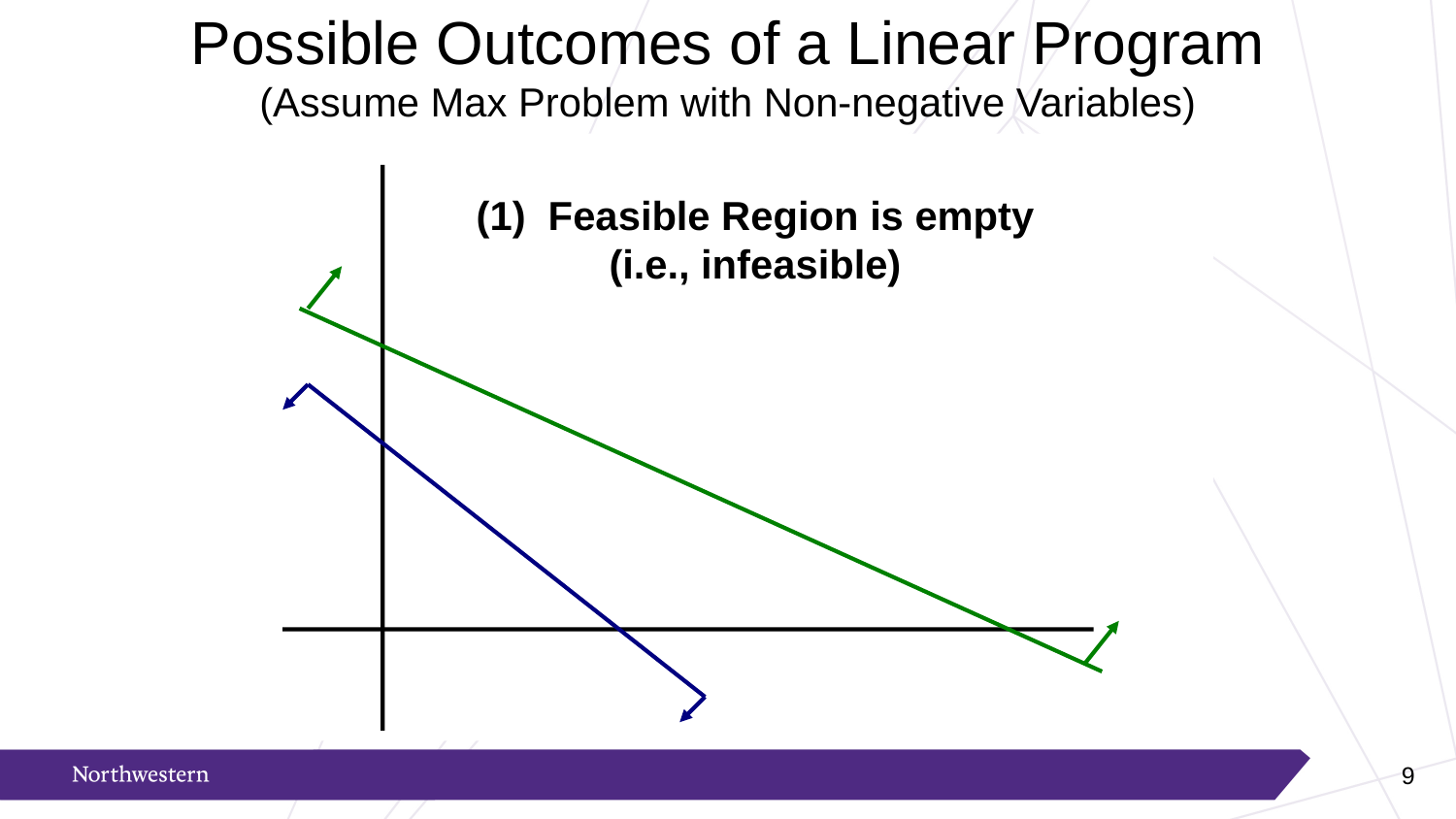

# Possible Outcomes of a Linear Program (Assume Max Problem with Non-negative Variables)

(1)  Feasible Region is empty
(i.e., infeasible)
9